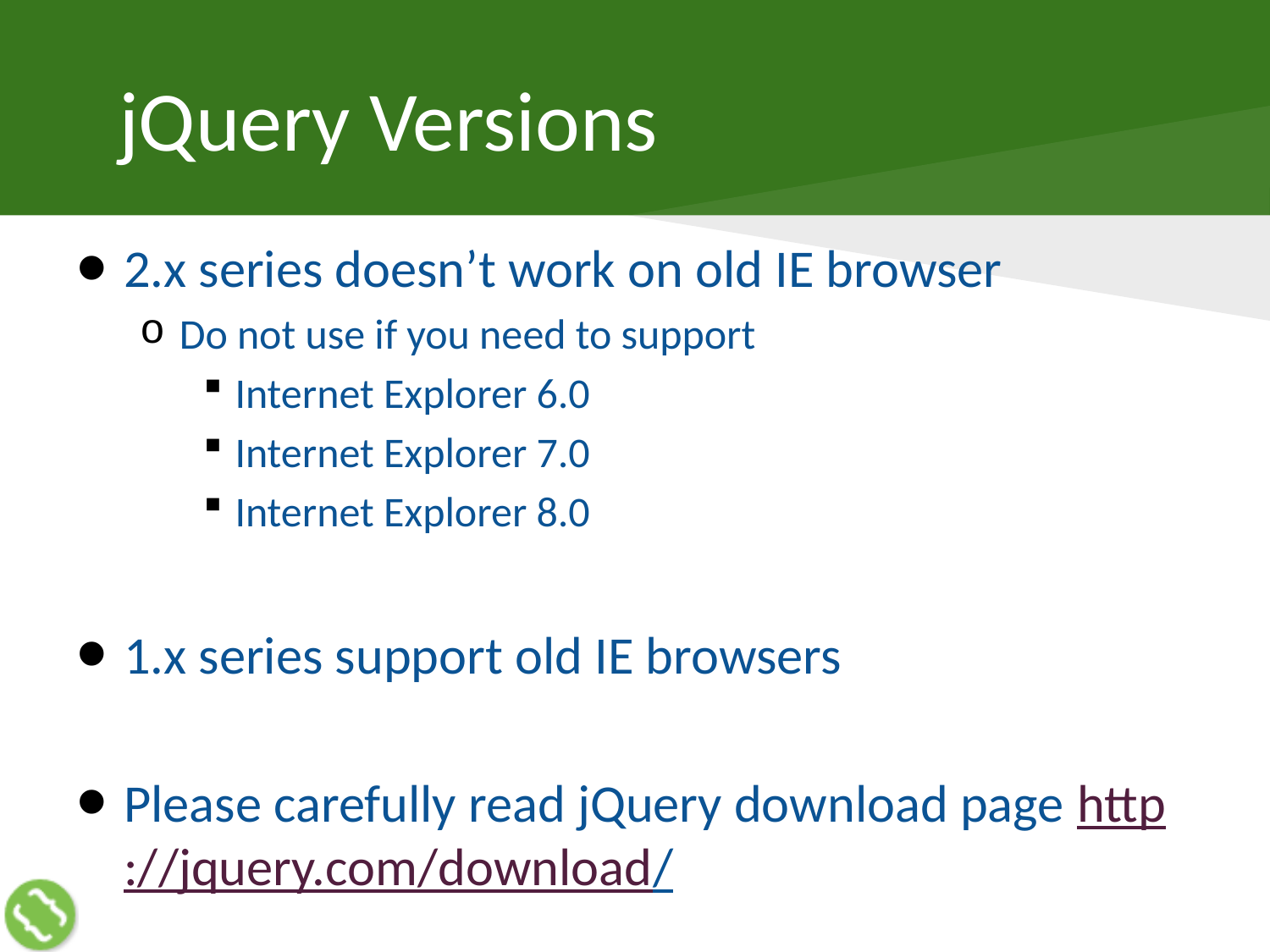

# jQuery Versions
2.x series doesn’t work on old IE browser
Do not use if you need to support
Internet Explorer 6.0
Internet Explorer 7.0
Internet Explorer 8.0

1.x series support old IE browsers

Please carefully read jQuery download page http://jquery.com/download/